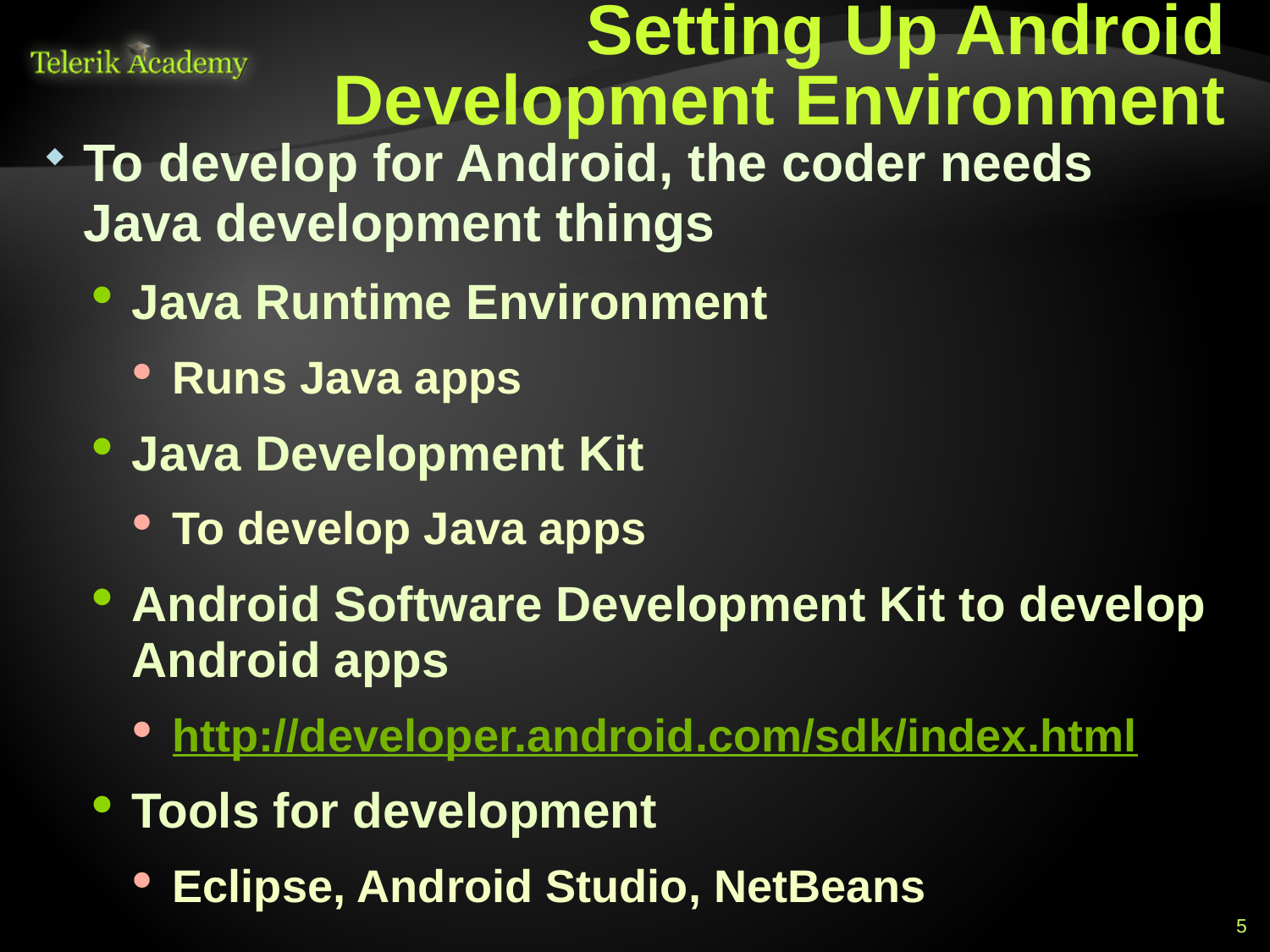

# Setting Up Android Development Environment
To develop for Android, the coder needs Java development things
Java Runtime Environment
Runs Java apps
Java Development Kit
To develop Java apps
Android Software Development Kit to develop Android apps
http://developer.android.com/sdk/index.html
Tools for development
Eclipse, Android Studio, NetBeans
5